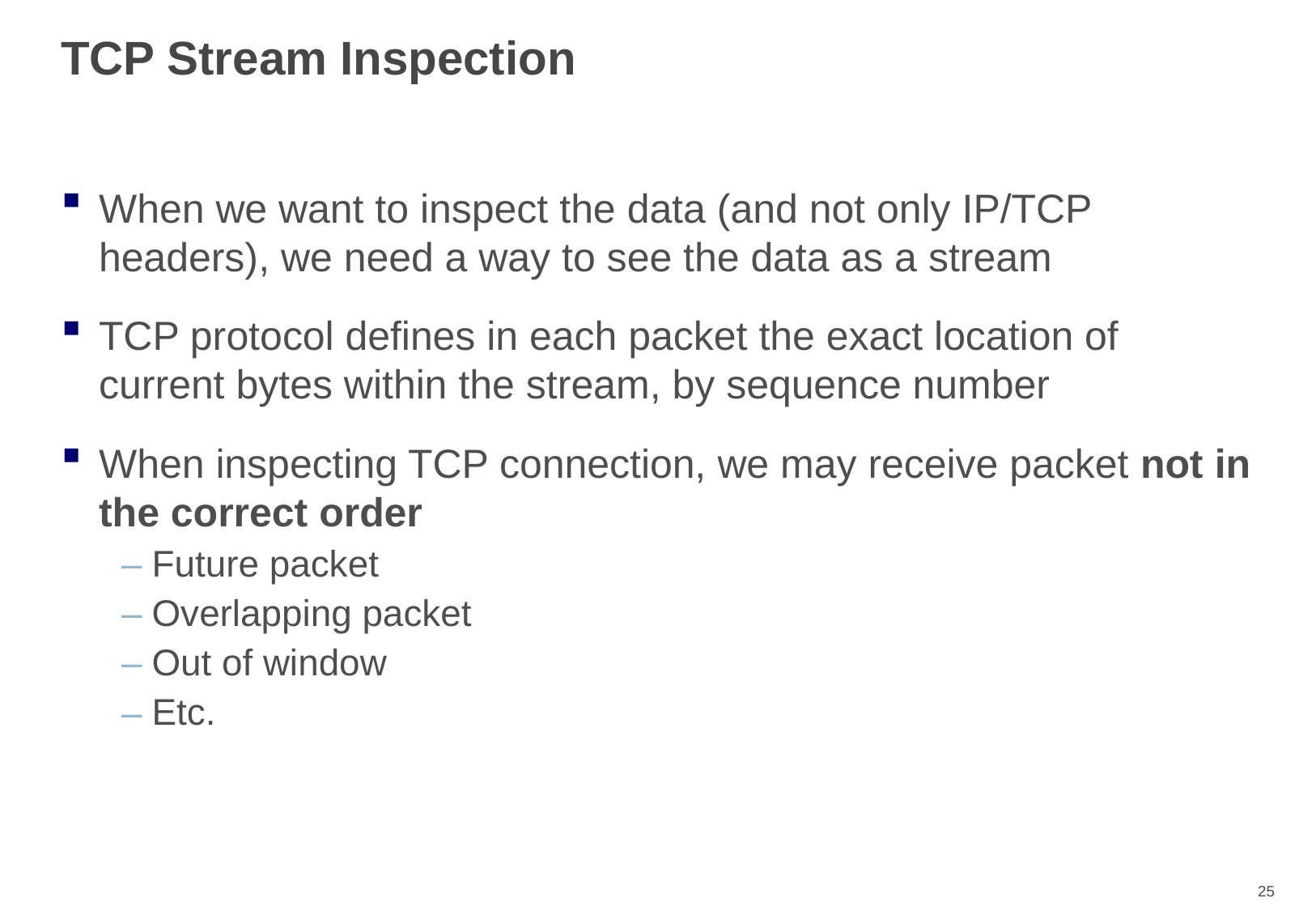

# TCP Stream Inspection
When we want to inspect the data (and not only IP/TCP headers), we need a way to see the data as a stream
TCP protocol defines in each packet the exact location of current bytes within the stream, by sequence number
When inspecting TCP connection, we may receive packet not in the correct order
Future packet
Overlapping packet
Out of window
Etc.